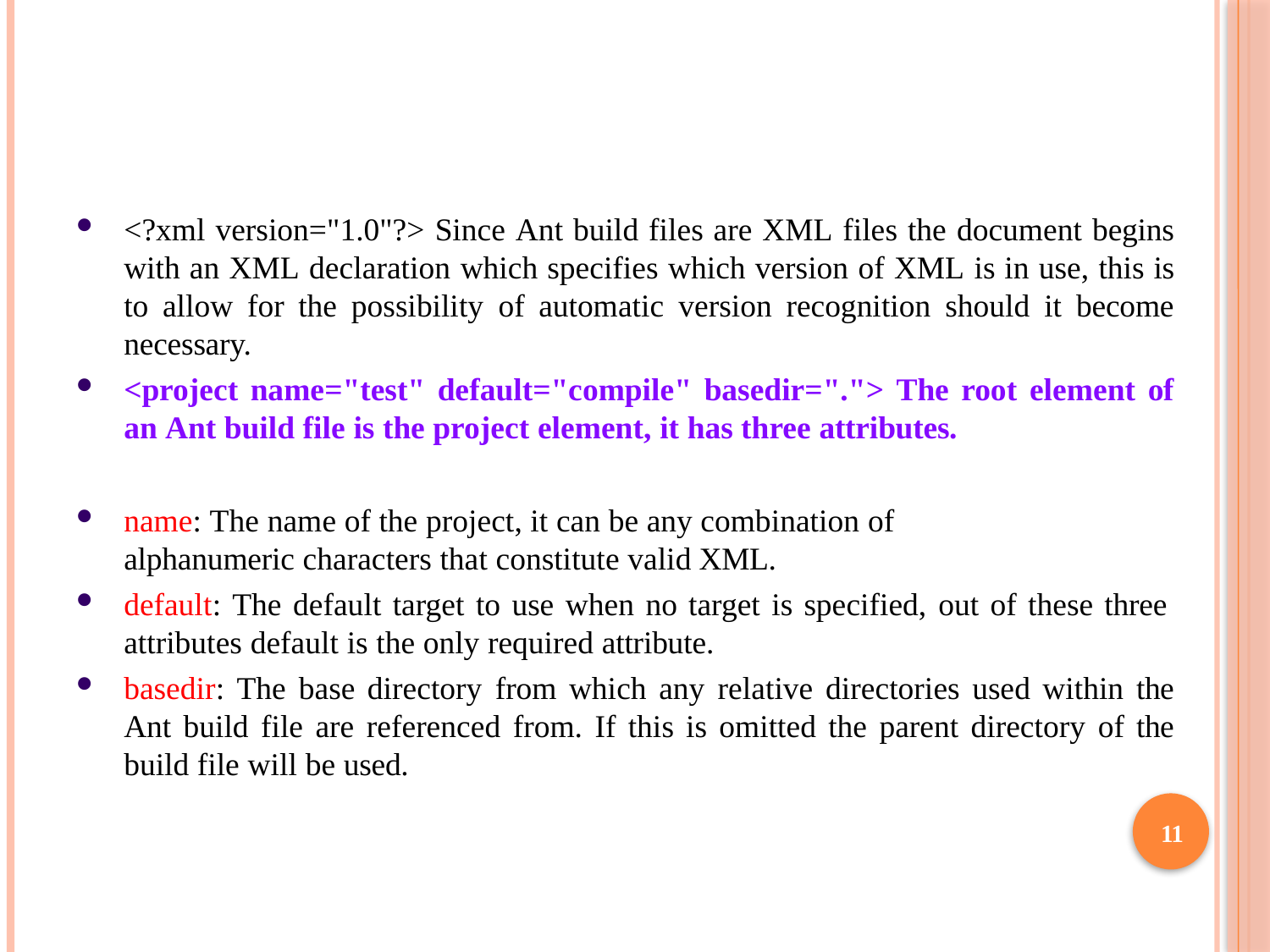

<?xml version="1.0"?> Since Ant build files are XML files the document begins with an XML declaration which specifies which version of XML is in use, this is to allow for the possibility of automatic version recognition should it become necessary.
<project name="test" default="compile" basedir="."> The root element of an Ant build file is the project element, it has three attributes.

name: The name of the project, it can be any combination of alphanumeric characters that constitute valid XML.
default: The default target to use when no target is specified, out of these three attributes default is the only required attribute.
basedir: The base directory from which any relative directories used within the Ant build file are referenced from. If this is omitted the parent directory of the build file will be used.
11